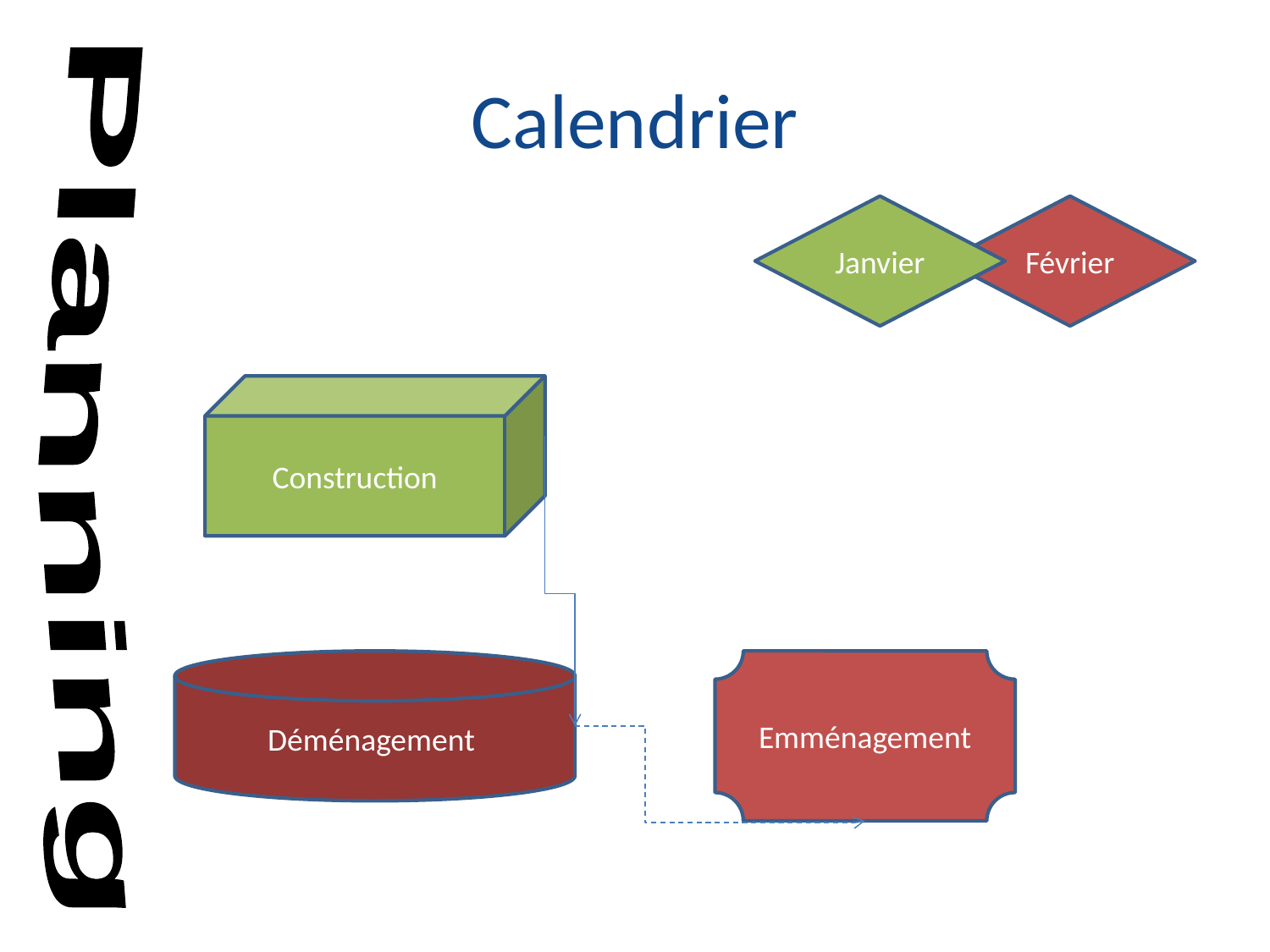

# Calendrier
Janvier
Février
Construction
Planning
Déménagement
Emménagement